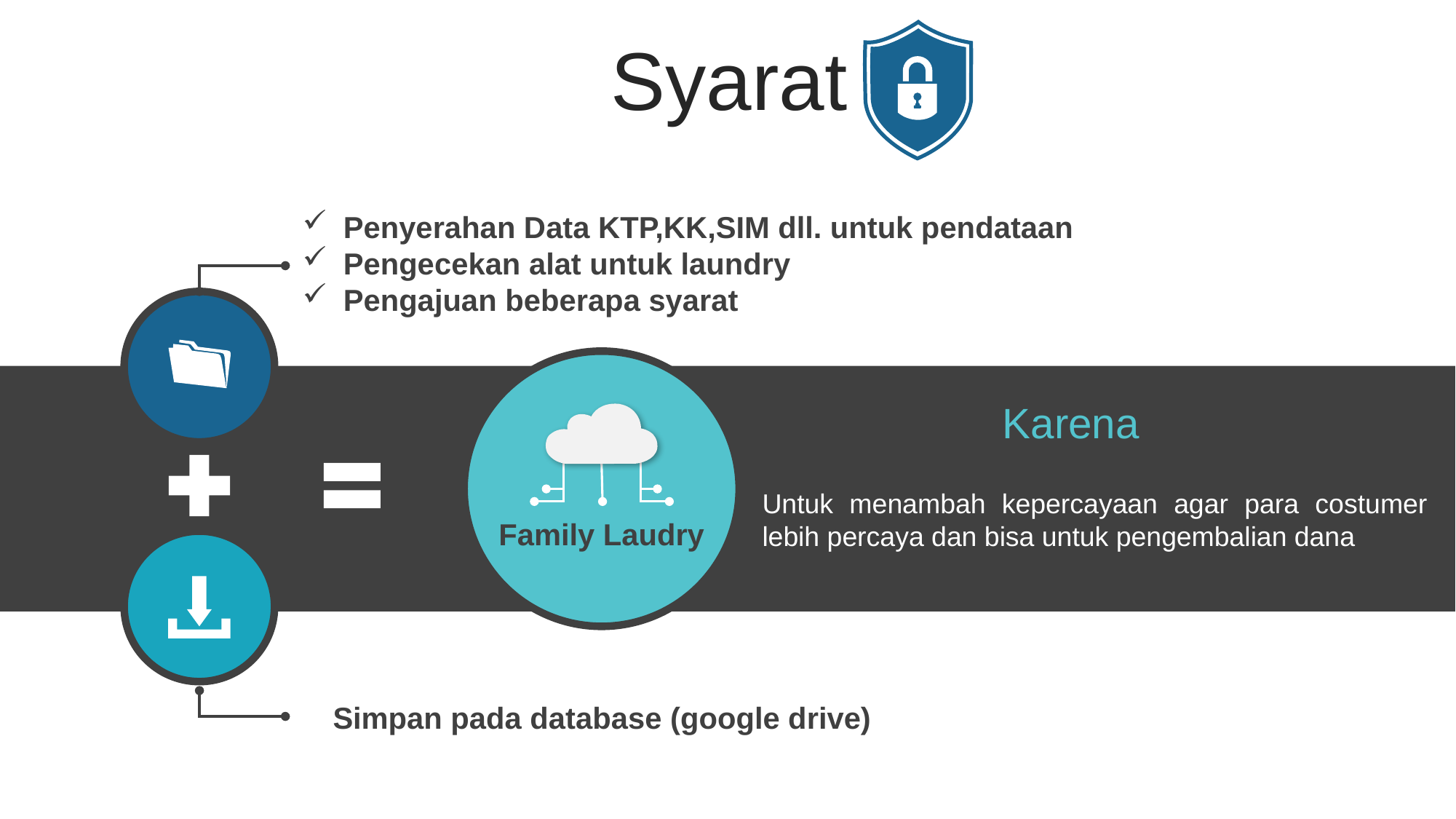

Syarat
Penyerahan Data KTP,KK,SIM dll. untuk pendataan
Pengecekan alat untuk laundry
Pengajuan beberapa syarat

Karena

Untuk menambah kepercayaan agar para costumer lebih percaya dan bisa untuk pengembalian dana
Family Laudry

Simpan pada database (google drive)